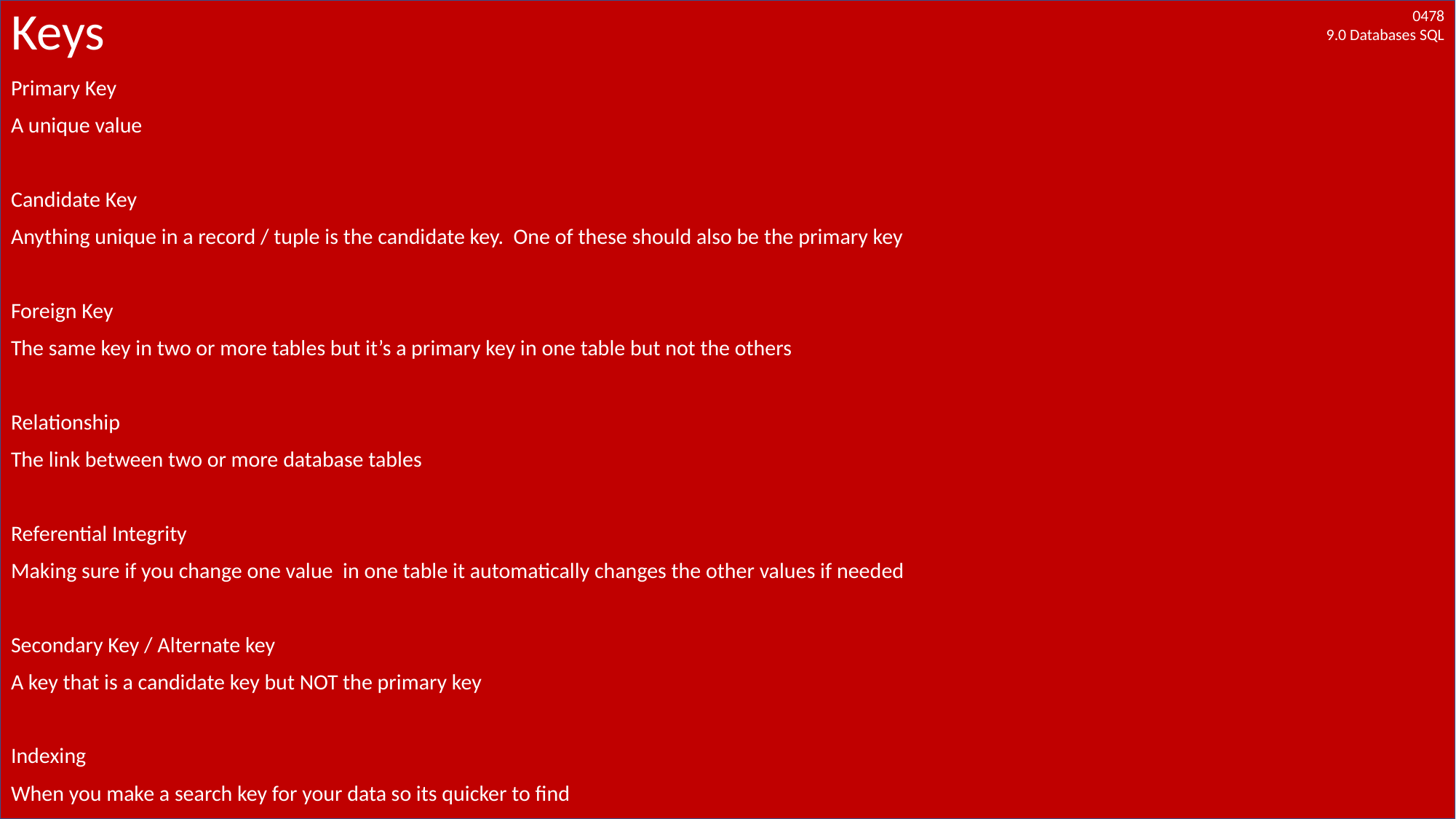

# Keys
Primary Key
A unique value

Candidate Key
Anything unique in a record / tuple is the candidate key.  One of these should also be the primary key

Foreign Key
The same key in two or more tables but it’s a primary key in one table but not the others

Relationship
The link between two or more database tables

Referential Integrity
Making sure if you change one value  in one table it automatically changes the other values if needed

Secondary Key / Alternate key
A key that is a candidate key but NOT the primary key

Indexing
When you make a search key for your data so its quicker to find